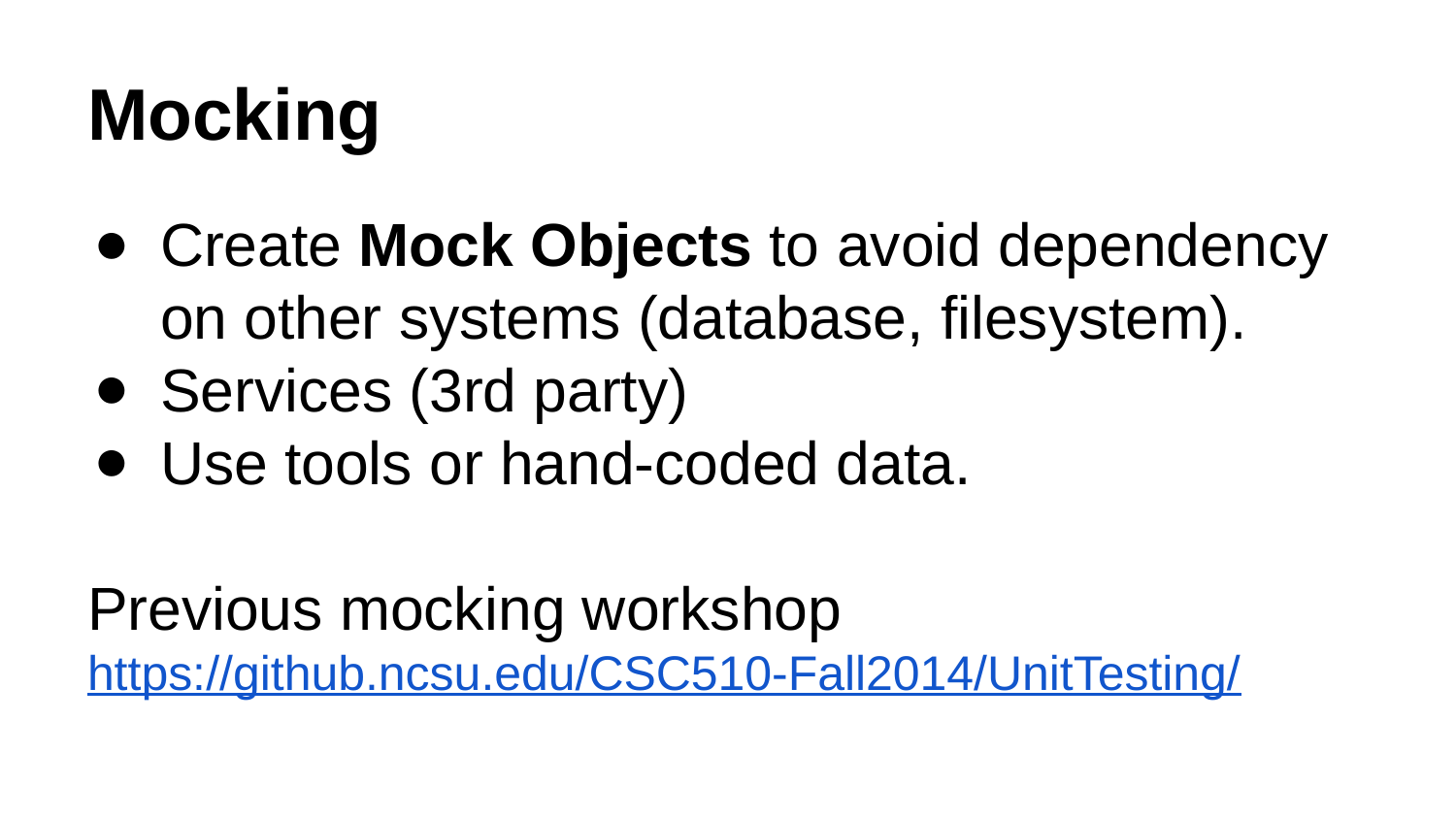

# Mocking
Create Mock Objects to avoid dependency on other systems (database, filesystem).
Services (3rd party)
Use tools or hand-coded data.

Previous mocking workshop
https://github.ncsu.edu/CSC510-Fall2014/UnitTesting/